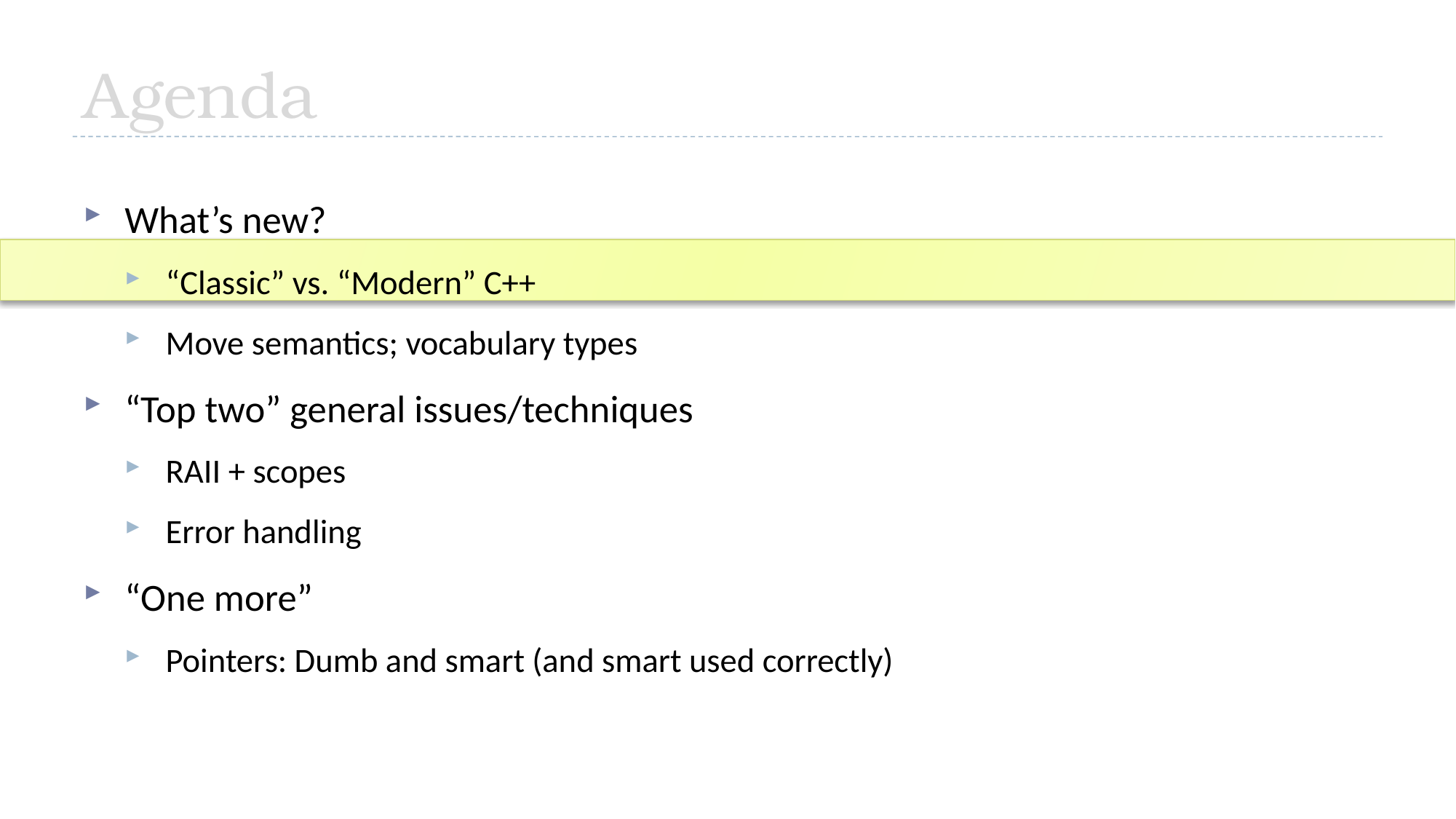

# Agenda
What’s new?
“Classic” vs. “Modern” C++
Move semantics; vocabulary types
“Top two” general issues/techniques
RAII + scopes
Error handling
“One more”
Pointers: Dumb and smart (and smart used correctly)